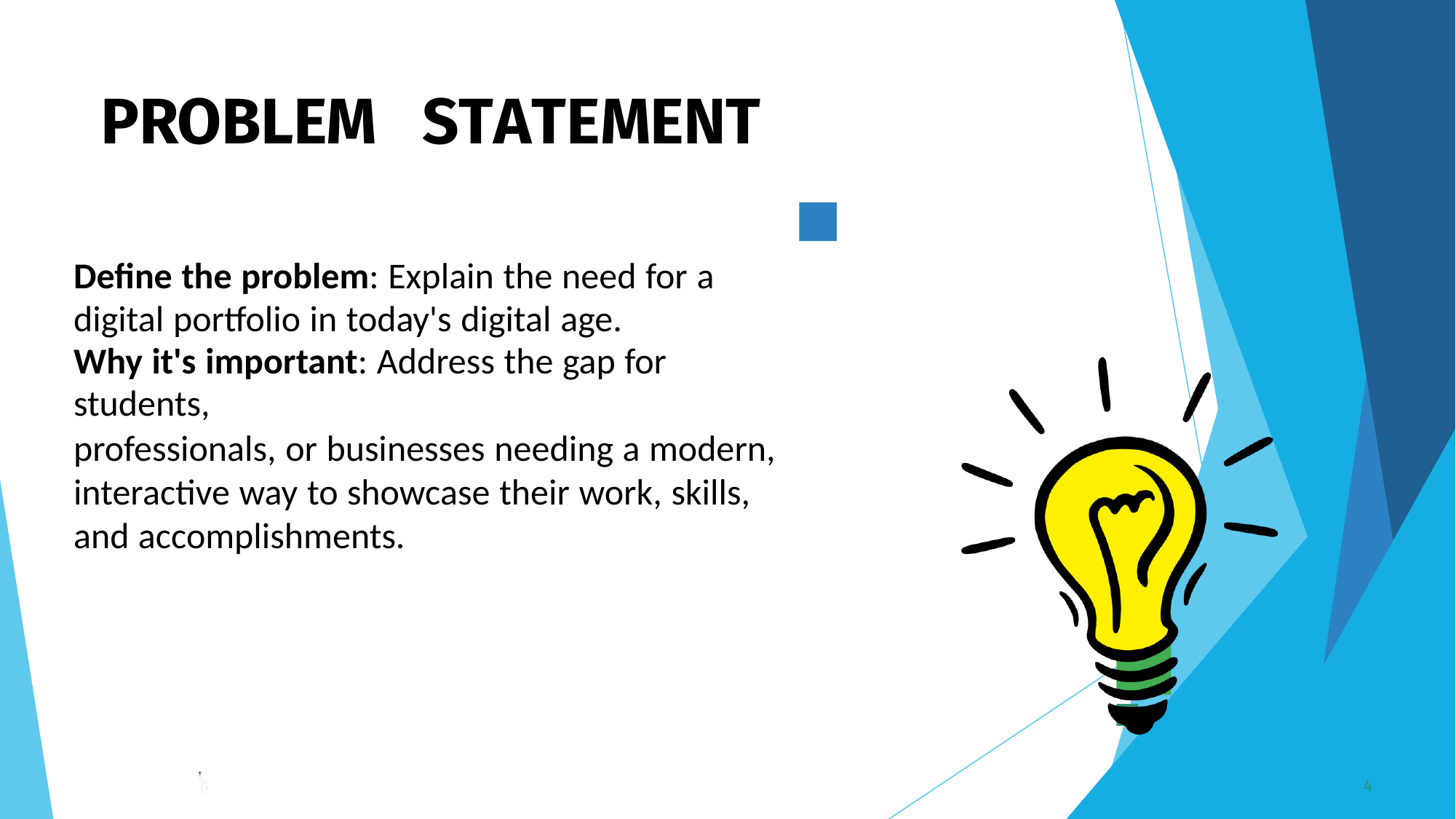

PROBLEM
STATEMENT

Define the problem: Explain the need for a digital portfolio in today's digital age.
Why it's important: Address the gap for students,
professionals, or businesses needing a modern, interactive way to showcase their work, skills, and accomplishments.

4